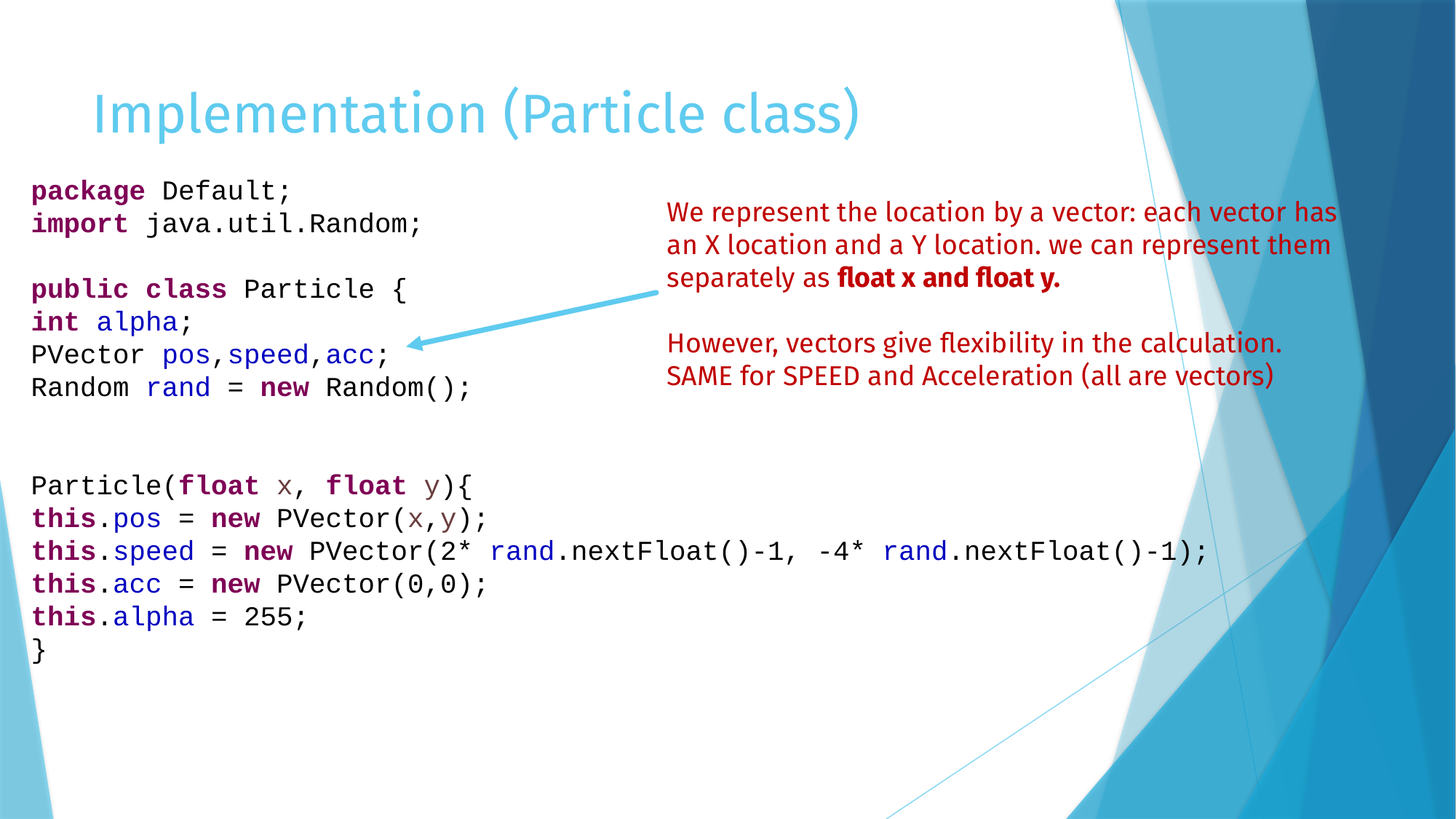

# Implementation (Particle class)
package Default;
import java.util.Random;

public class Particle {
int alpha;
PVector pos,speed,acc;
Random rand = new Random();

Particle(float x, float y){
this.pos = new PVector(x,y);
this.speed = new PVector(2* rand.nextFloat()-1, -4* rand.nextFloat()-1);
this.acc = new PVector(0,0);
this.alpha = 255;
}
We represent the location by a vector: each vector has an X location and a Y location. we can represent them separately as float x and float y.
However, vectors give flexibility in the calculation.
SAME for SPEED and Acceleration (all are vectors)